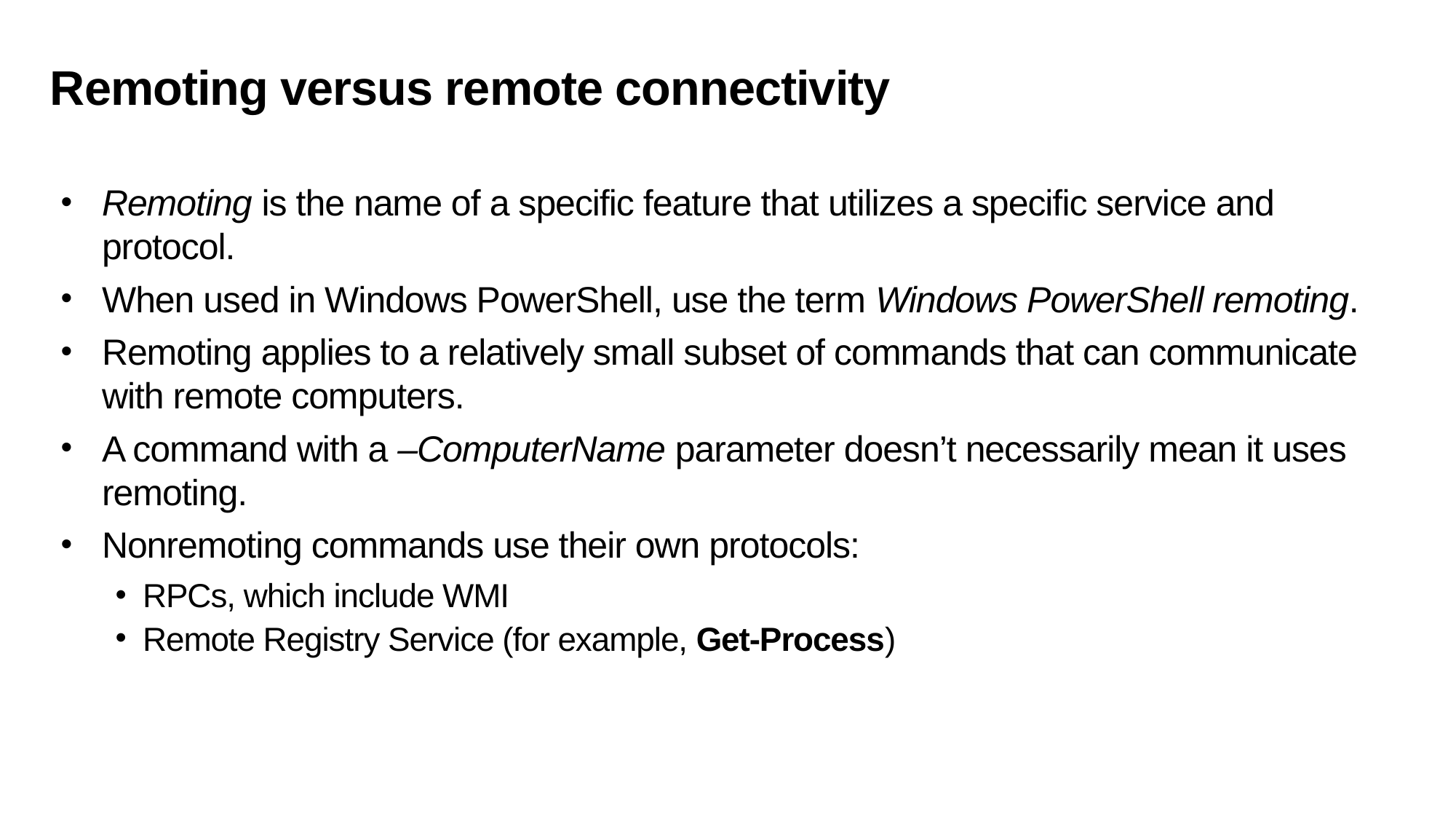

# Remoting versus remote connectivity
Remoting is the name of a specific feature that utilizes a specific service and protocol.
When used in Windows PowerShell, use the term Windows PowerShell remoting.
Remoting applies to a relatively small subset of commands that can communicate with remote computers.
A command with a –ComputerName parameter doesn’t necessarily mean it uses remoting.
Nonremoting commands use their own protocols:
RPCs, which include WMI
Remote Registry Service (for example, Get-Process)